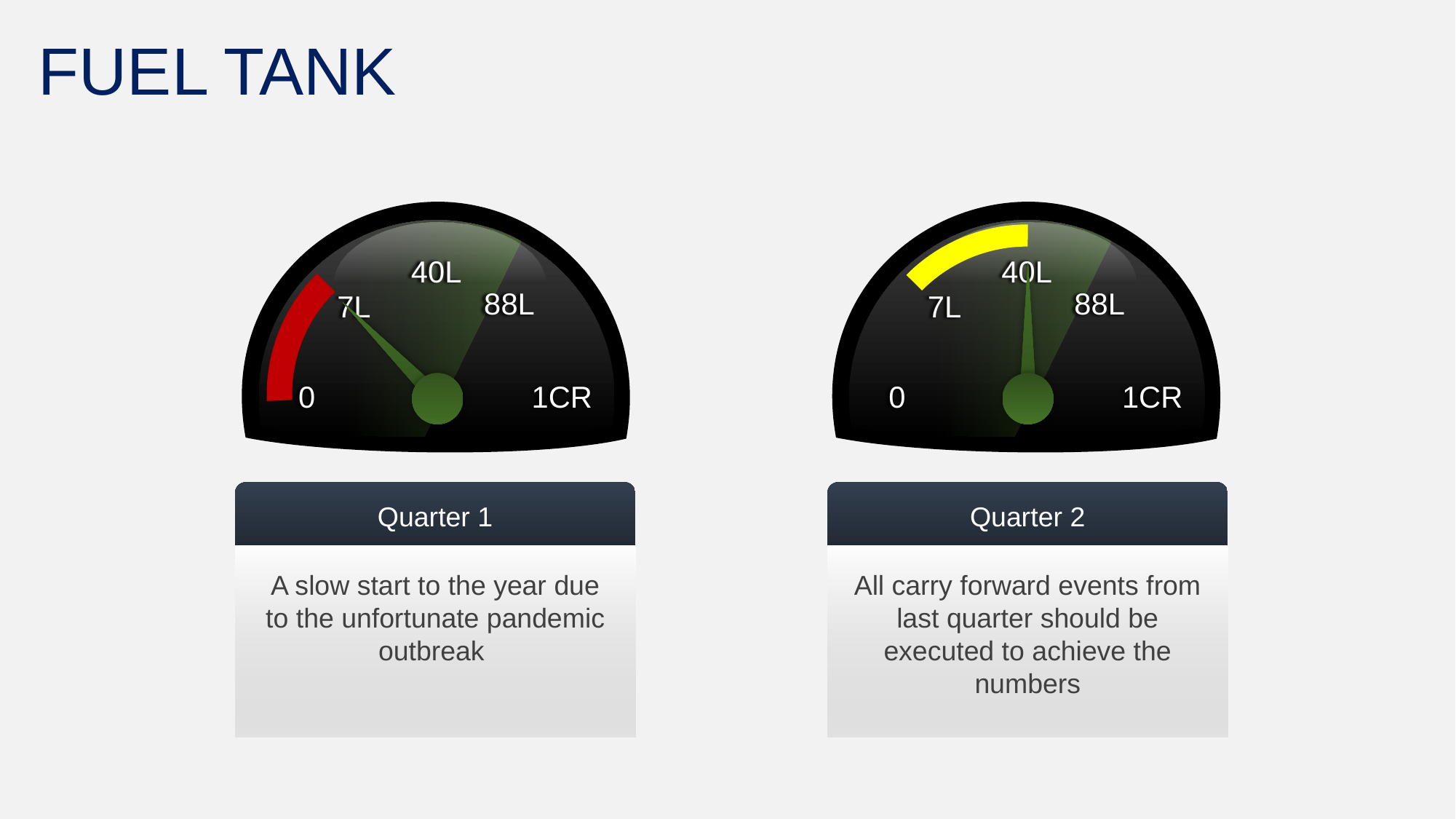

FUEL TANK

40L
40L

88L
88L
7L
7L
0
0
1CR
1CR
Quarter 1
A slow start to the year due to the unfortunate pandemic outbreak
Quarter 2
All carry forward events from last quarter should be executed to achieve the numbers